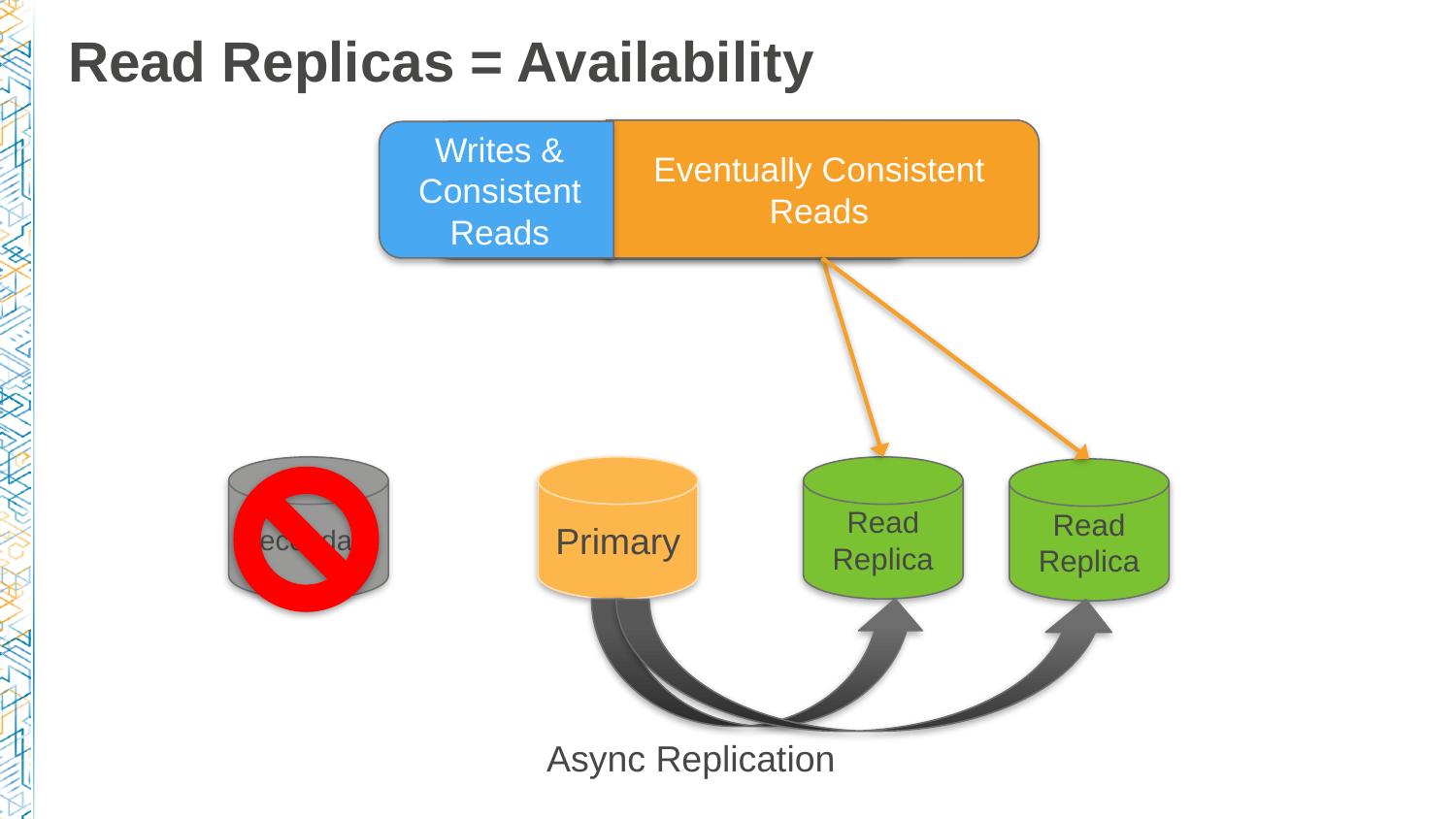

Eventually Consistent Reads
# Read Replicas = Availability
Writes & Consistent Reads
Application
Secondary
Primary
Read Replica
Read Replica

Async Replication